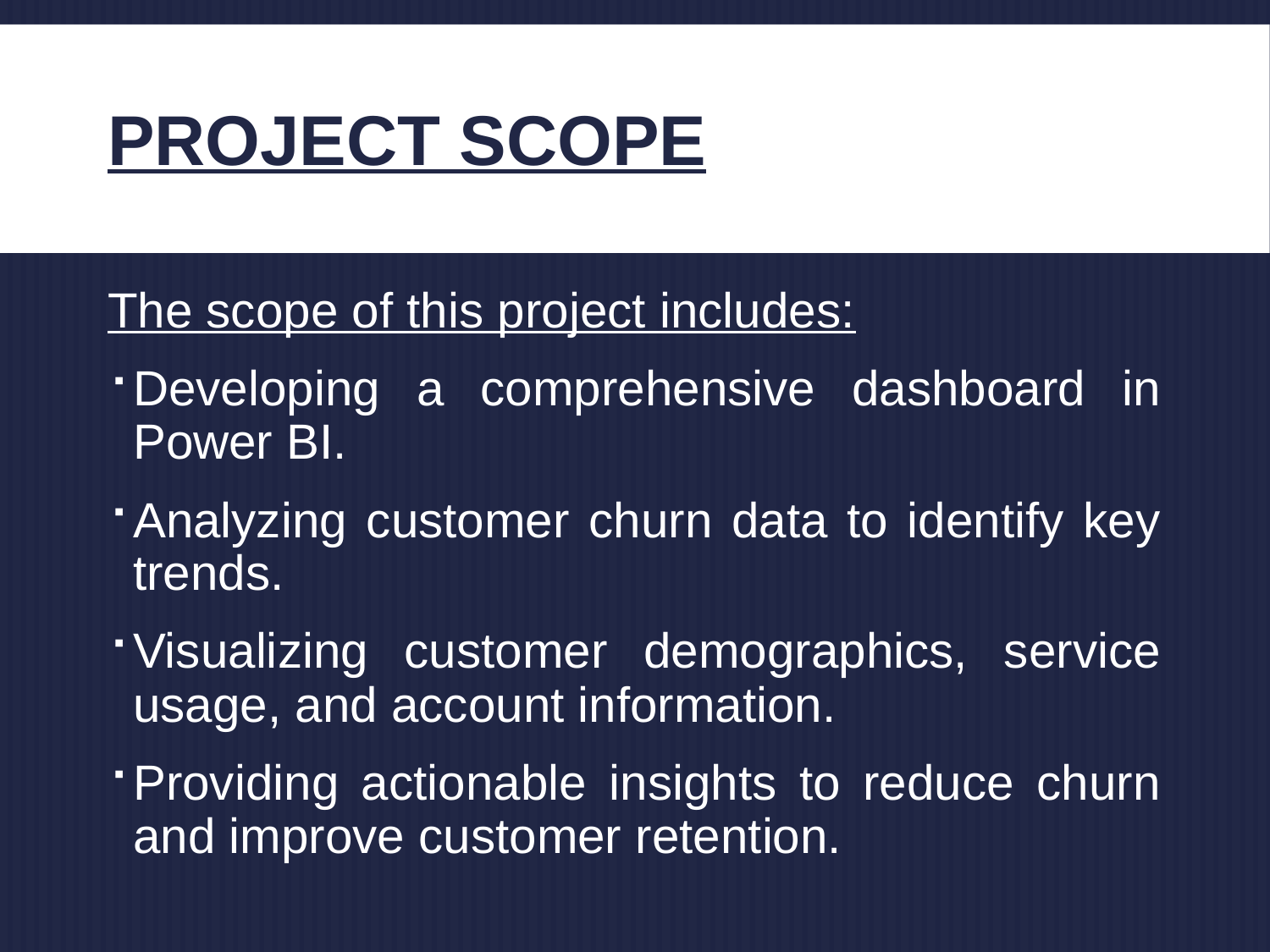

# Project Scope
The scope of this project includes:
Developing a comprehensive dashboard in Power BI.
Analyzing customer churn data to identify key trends.
Visualizing customer demographics, service usage, and account information.
Providing actionable insights to reduce churn and improve customer retention.